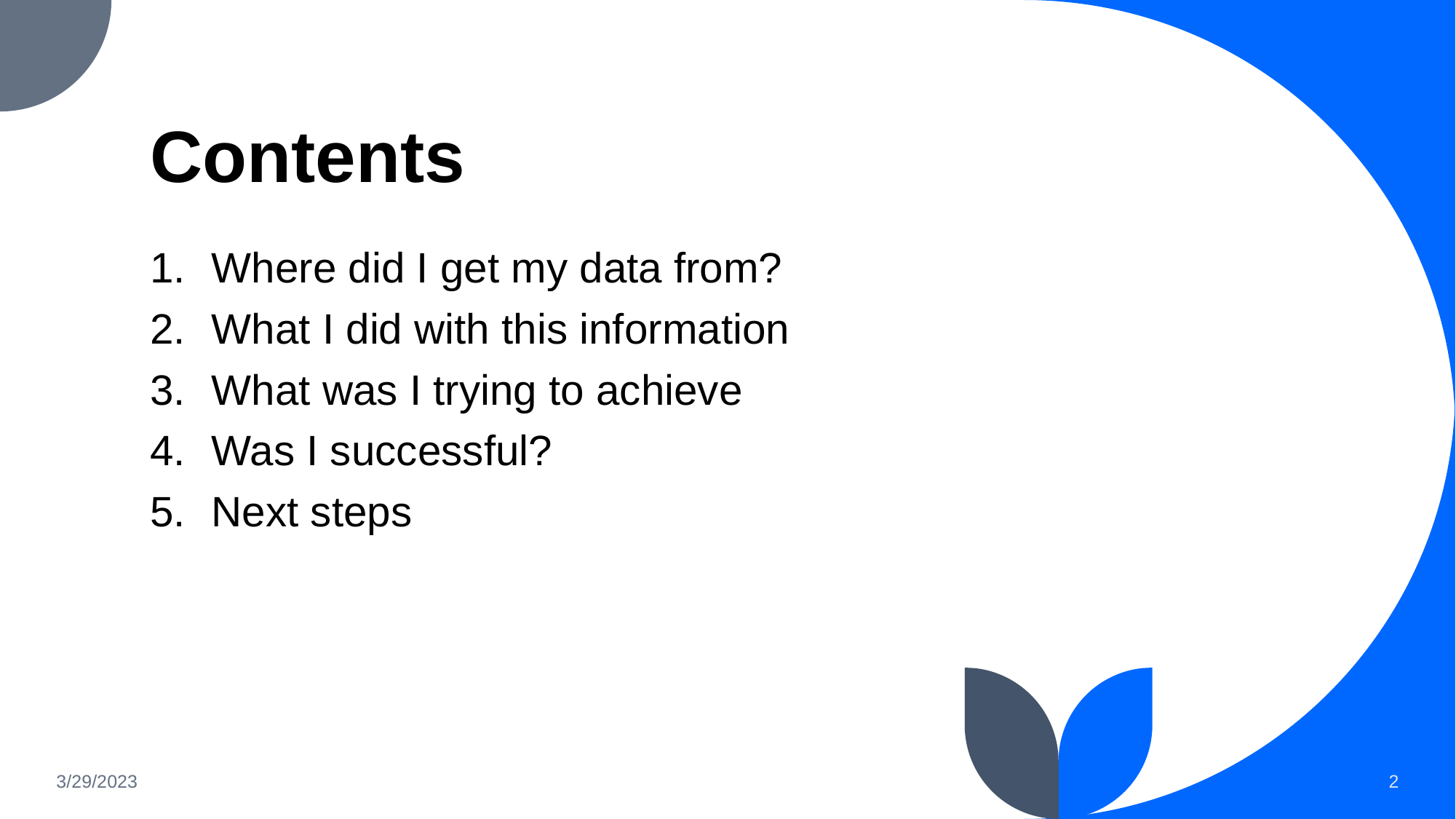

# Contents
Where did I get my data from?
What I did with this information
What was I trying to achieve
Was I successful?
Next steps

3/29/2023
2